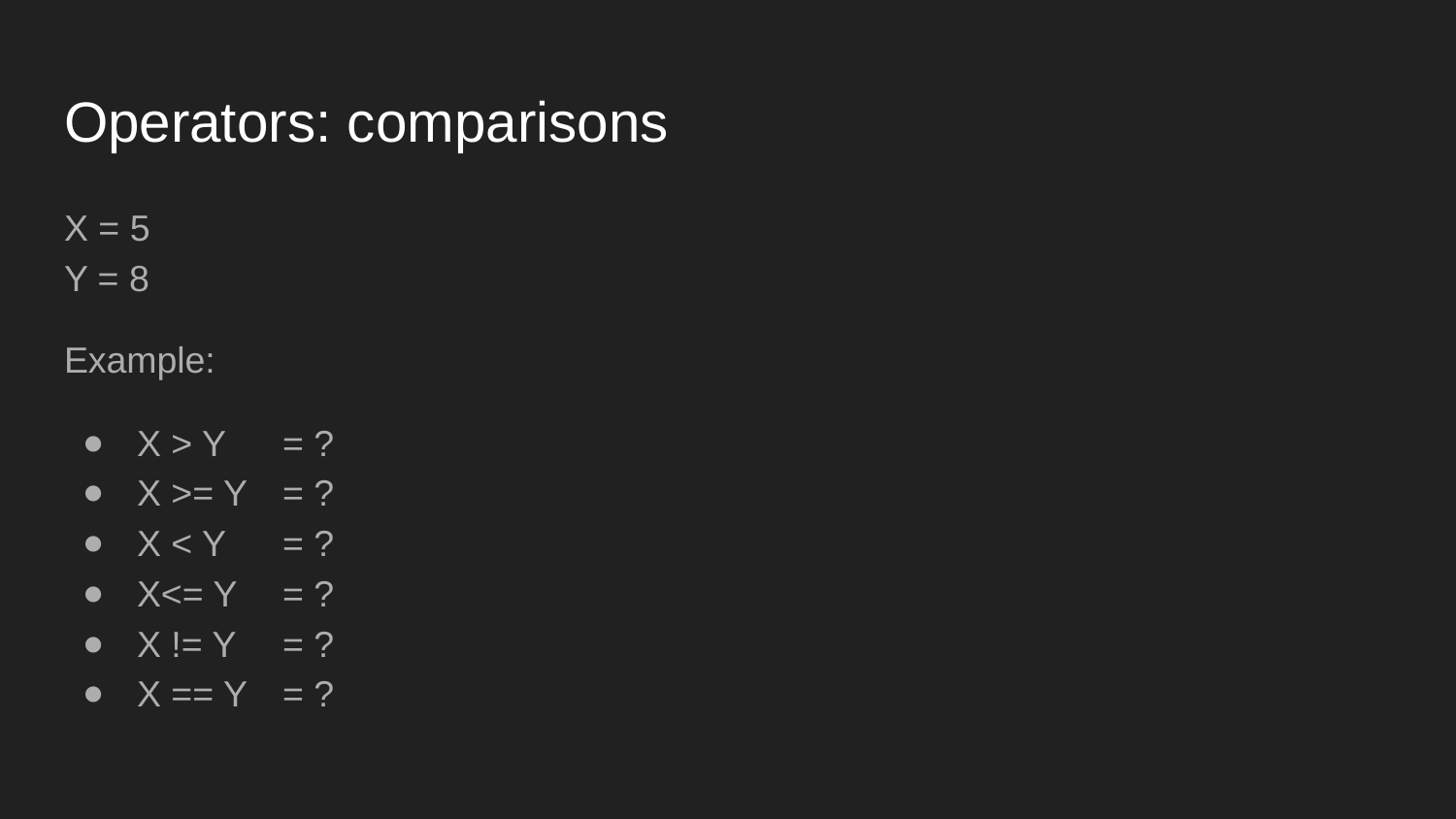

# Operators: comparisons
X = 5
Y = 8
Example:
X > Y 	= ?
X >= Y 	= ?
X < Y 	= ?
X<= Y	= ?
X != Y	= ?
X == Y	= ?